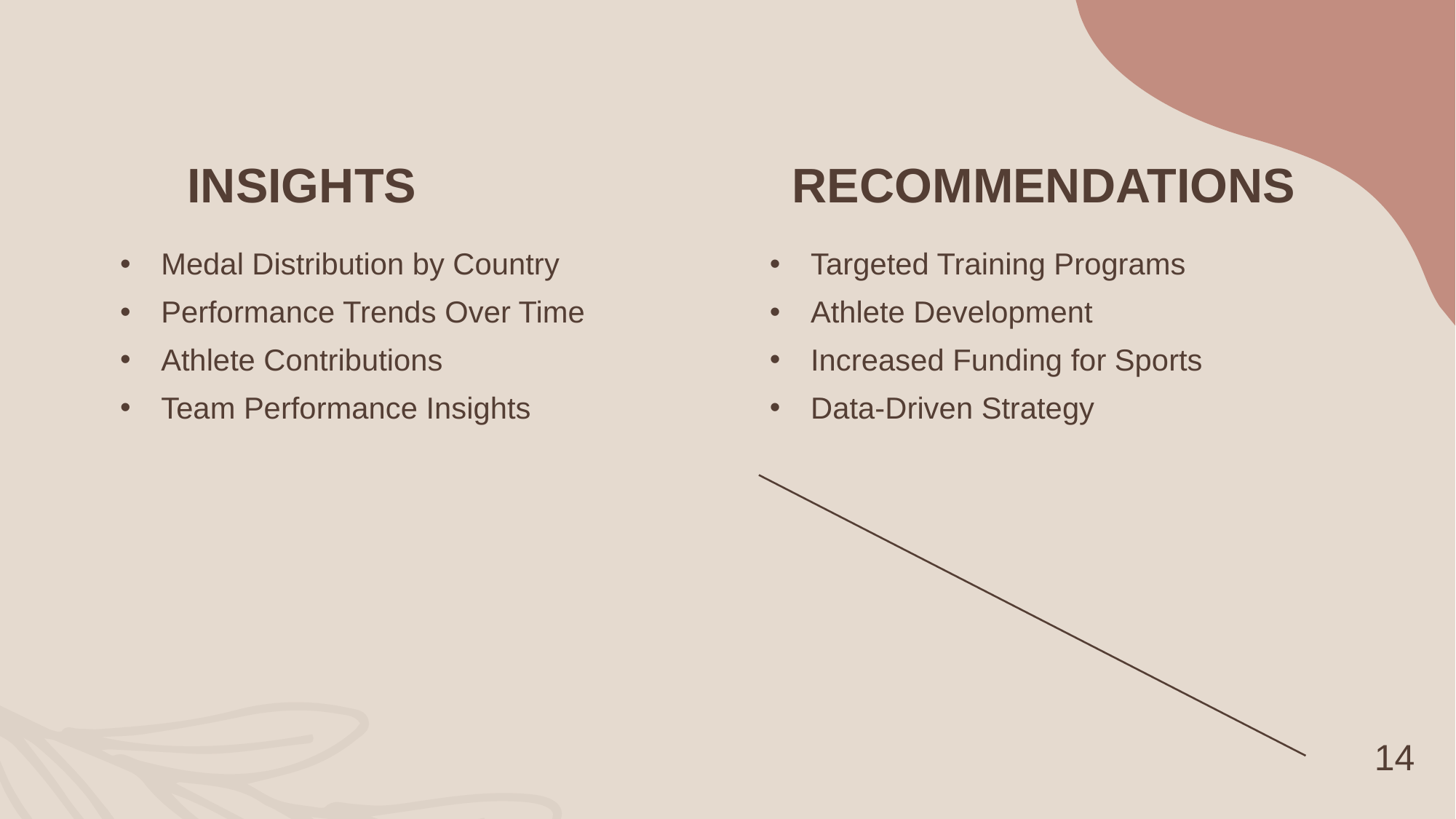

# INSIGHTS                            RECOMMENDATIONS
Medal Distribution by Country
Performance Trends Over Time
Athlete Contributions
Team Performance Insights
Targeted Training Programs
Athlete Development
Increased Funding for Sports
Data-Driven Strategy
14